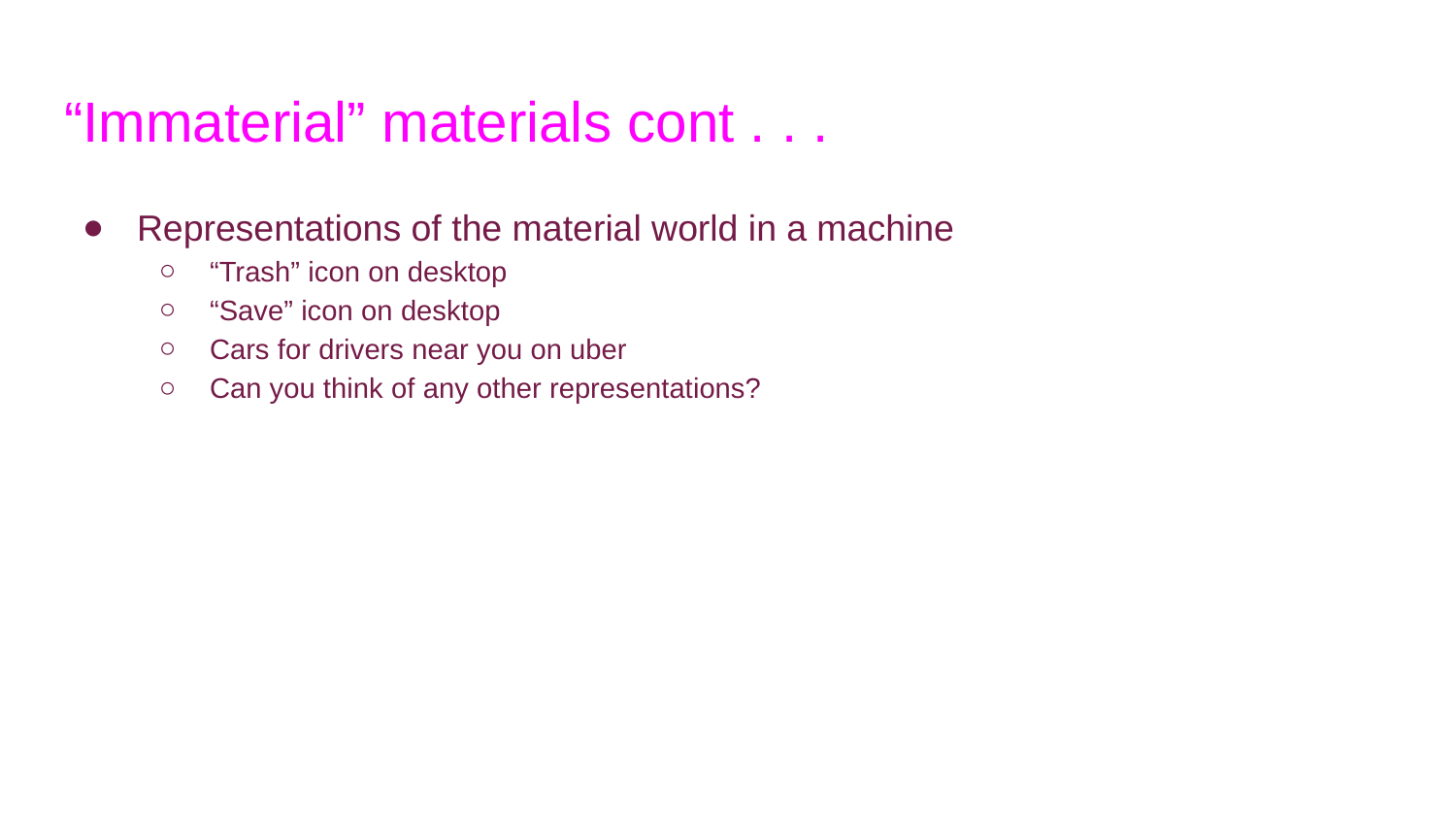

# “Immaterial” materials cont . . .
Representations of the material world in a machine
“Trash” icon on desktop
“Save” icon on desktop
Cars for drivers near you on uber
Can you think of any other representations?